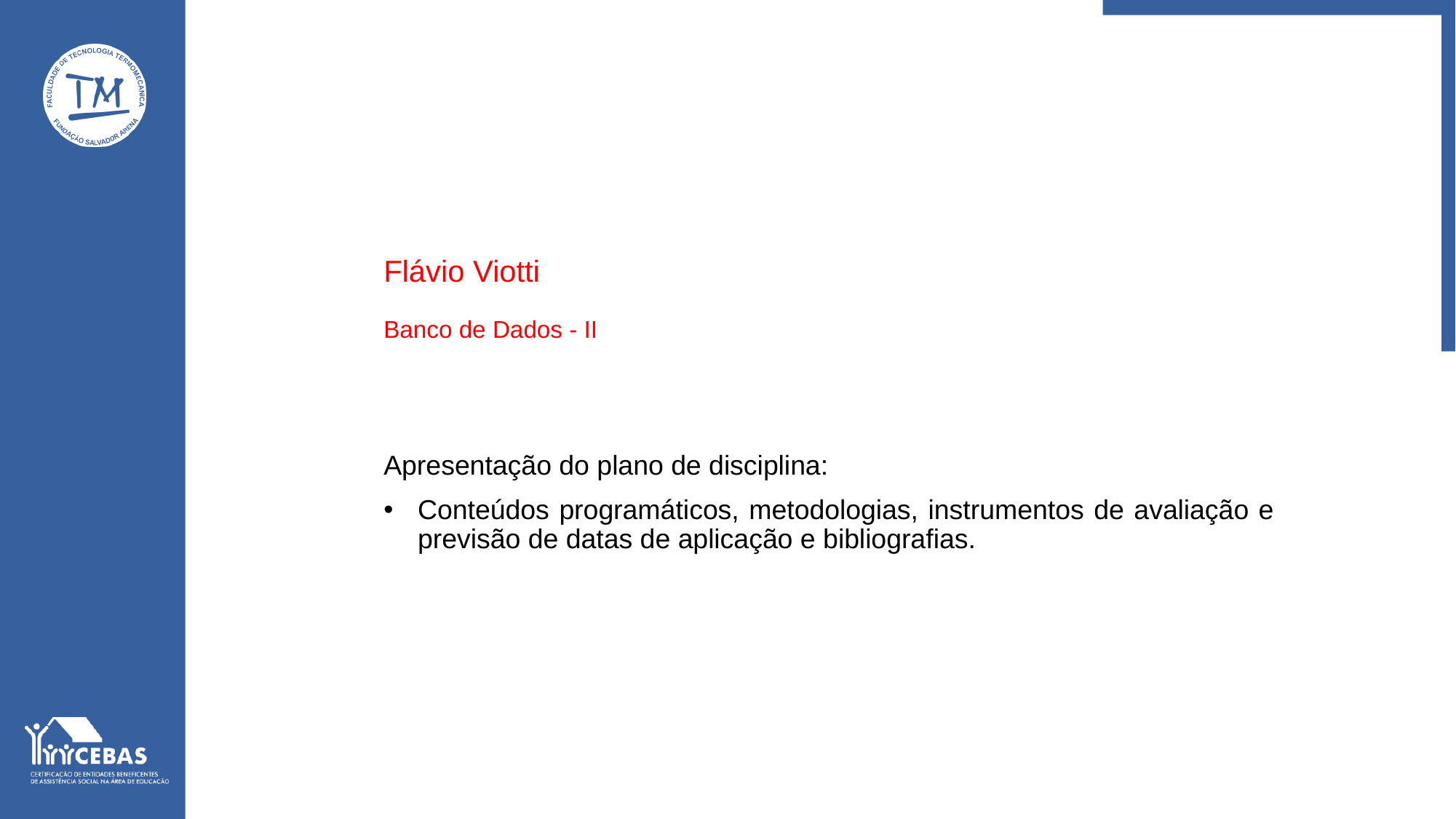

Flávio Viotti
Banco de Dados - II
Apresentação do plano de disciplina:
Conteúdos programáticos, metodologias, instrumentos de avaliação e previsão de datas de aplicação e bibliografias.